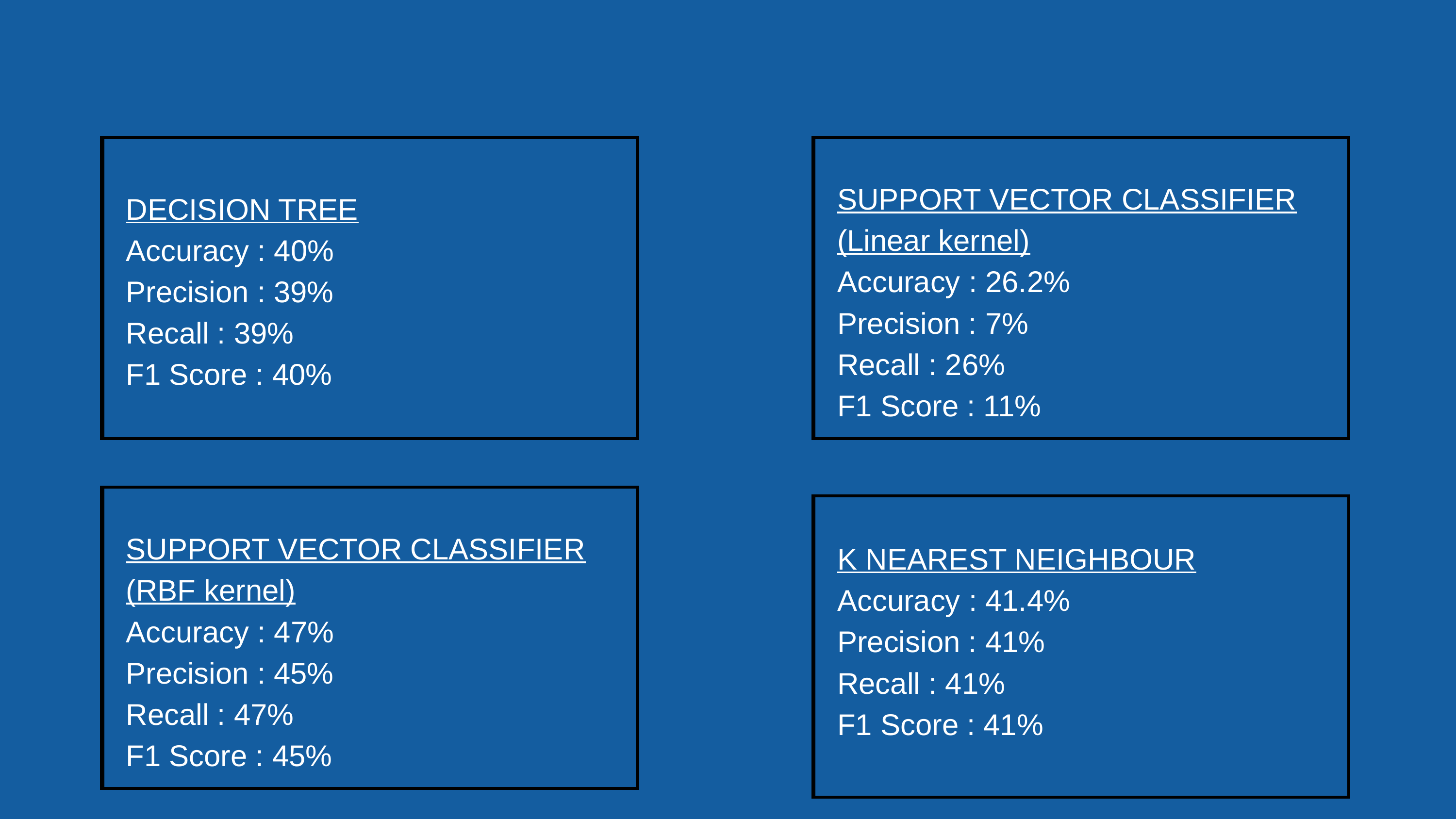

SUPPORT VECTOR CLASSIFIER (Linear kernel)
Accuracy : 26.2%
Precision : 7%
Recall : 26%
F1 Score : 11%

DECISION TREE
Accuracy : 40%
Precision : 39%
Recall : 39%
F1 Score : 40%

SUPPORT VECTOR CLASSIFIER (RBF kernel)
Accuracy : 47%
Precision : 45%
Recall : 47%
F1 Score : 45%

K NEAREST NEIGHBOUR
Accuracy : 41.4%
Precision : 41%
Recall : 41%
F1 Score : 41%